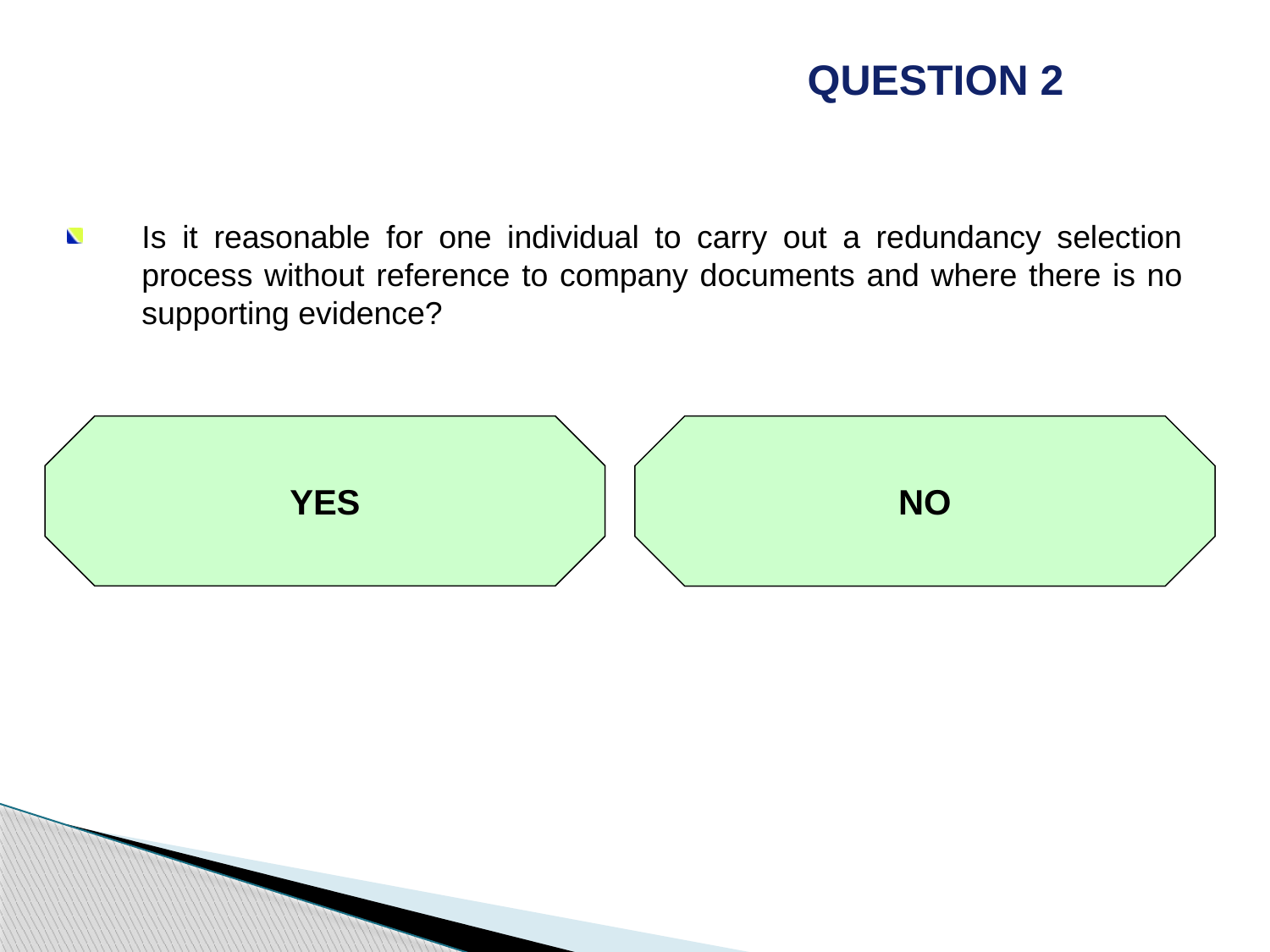

QUESTION 2

Is it reasonable for one individual to carry out a redundancy selection process without reference to company documents and where there is no supporting evidence?
YES
NO